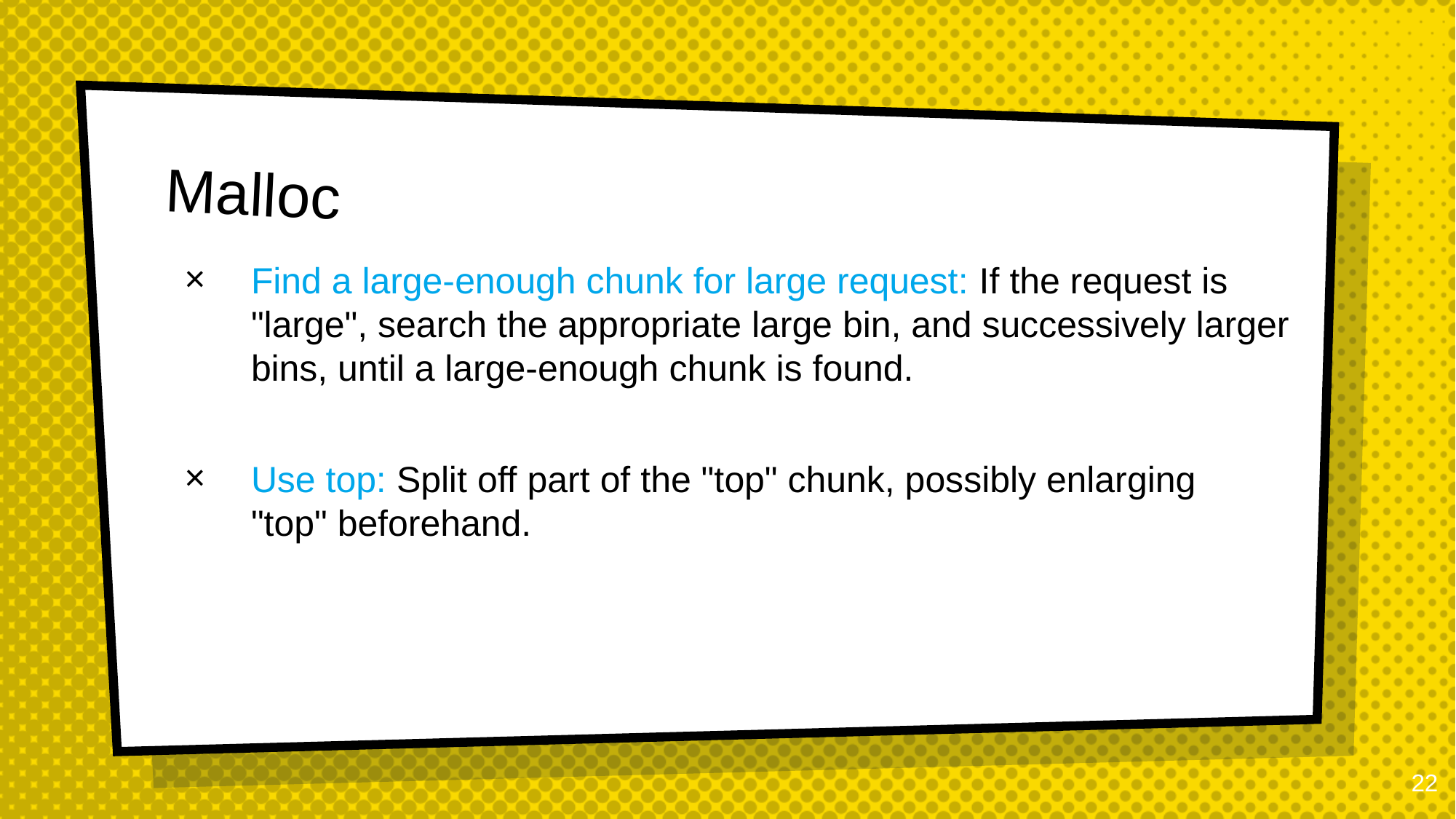

# Malloc
Find a large-enough chunk for large request: If the request is "large", search the appropriate large bin, and successively larger bins, until a large-enough chunk is found.

Use top: Split off part of the "top" chunk, possibly enlarging "top" beforehand.

22